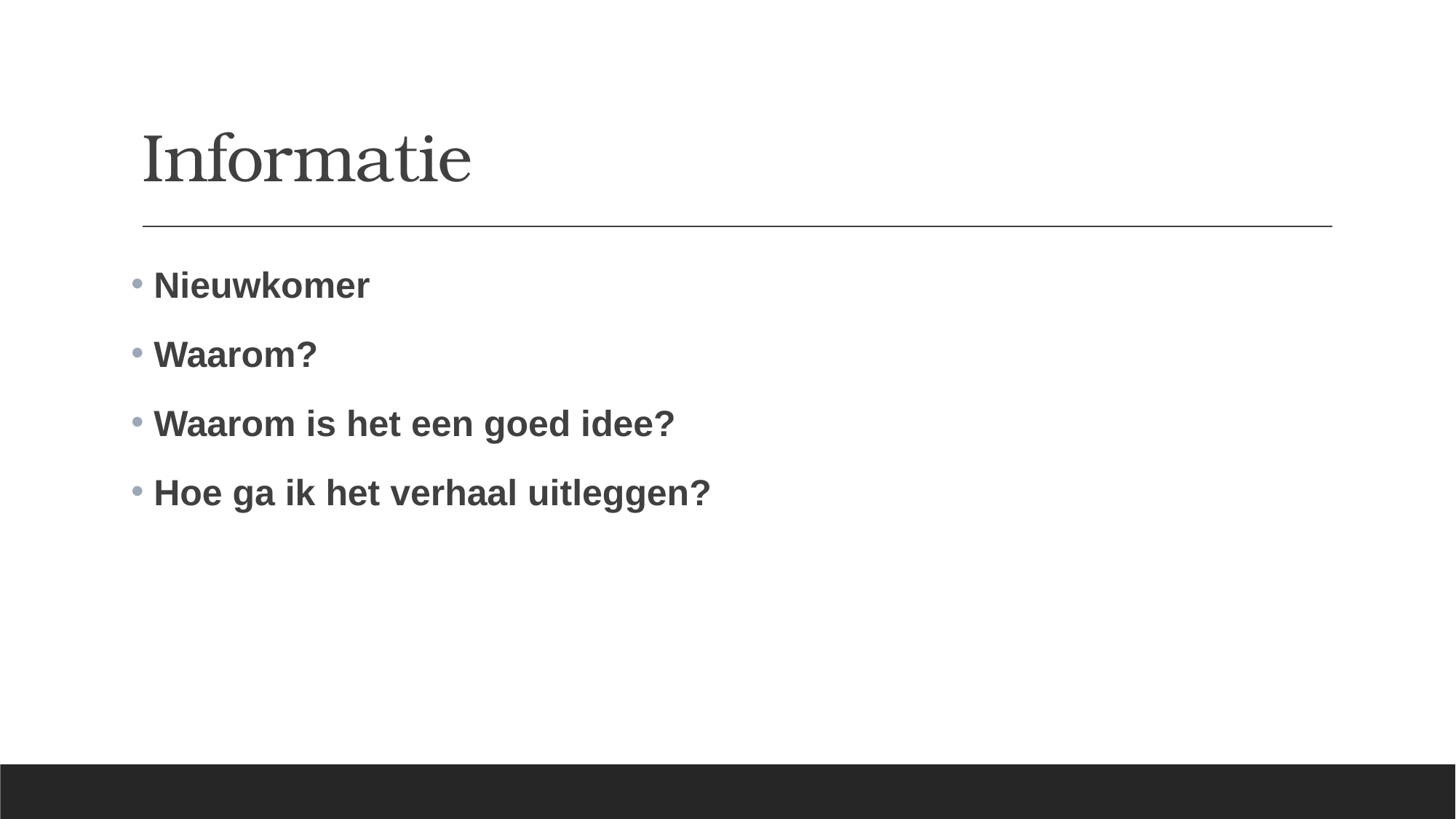

# Informatie
 Nieuwkomer
 Waarom?
 Waarom is het een goed idee?
 Hoe ga ik het verhaal uitleggen?